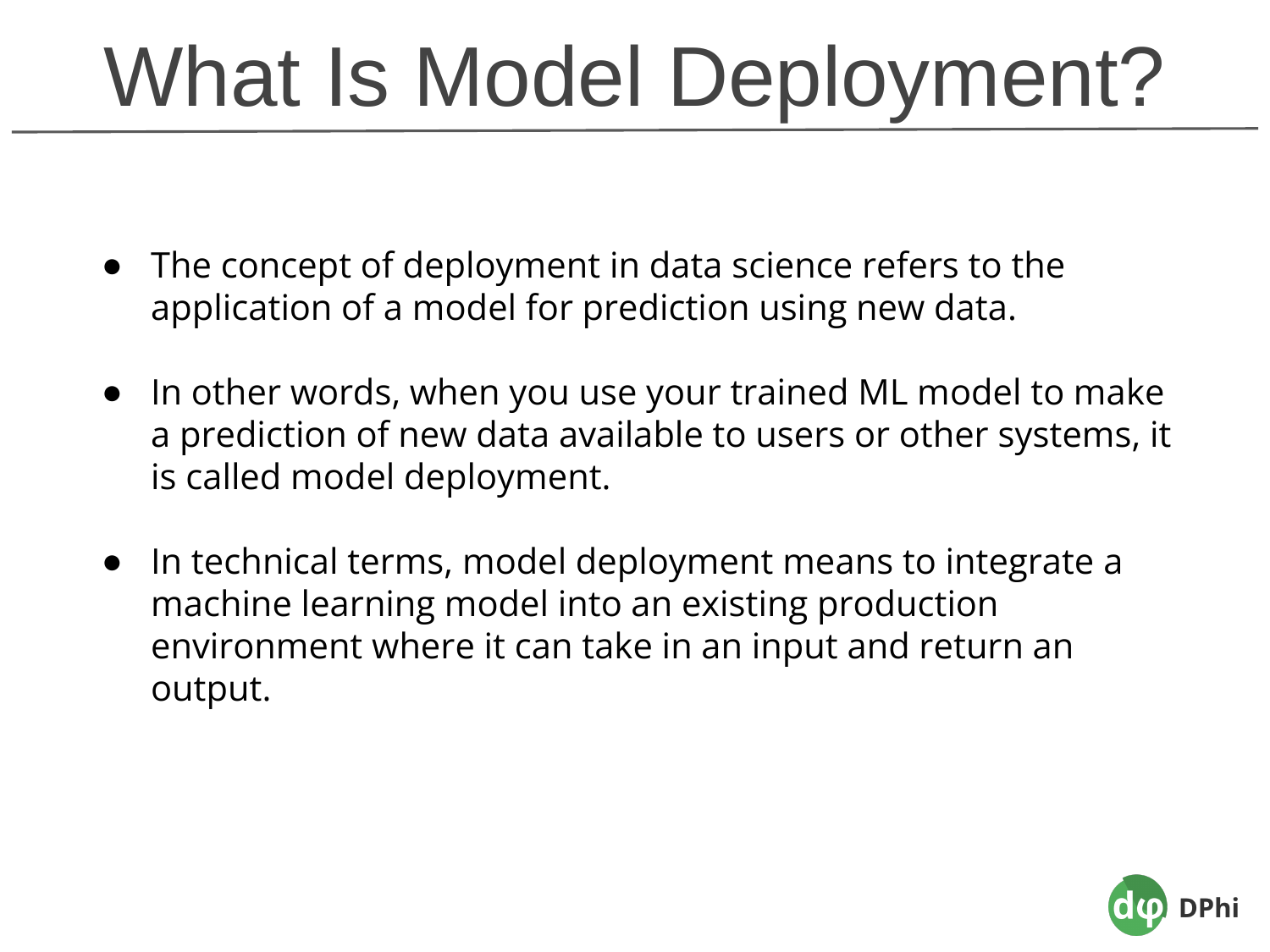

What Is Model Deployment?
The concept of deployment in data science refers to the application of a model for prediction using new data.
In other words, when you use your trained ML model to make a prediction of new data available to users or other systems, it is called model deployment.

In technical terms, model deployment means to integrate a machine learning model into an existing production environment where it can take in an input and return an output.